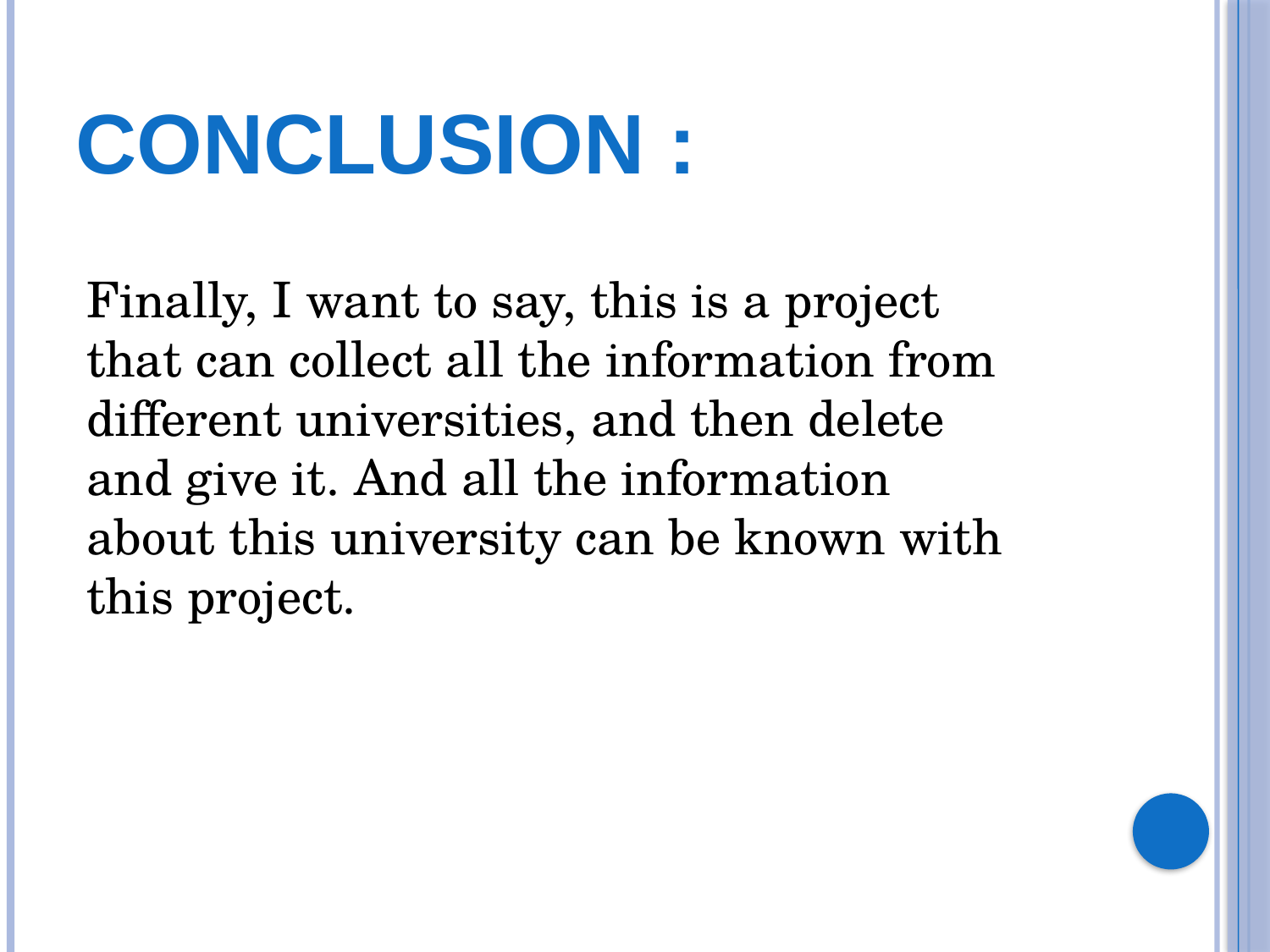

# Conclusion :
Finally, I want to say, this is a project that can collect all the information from different universities, and then delete and give it. And all the information about this university can be known with this project.